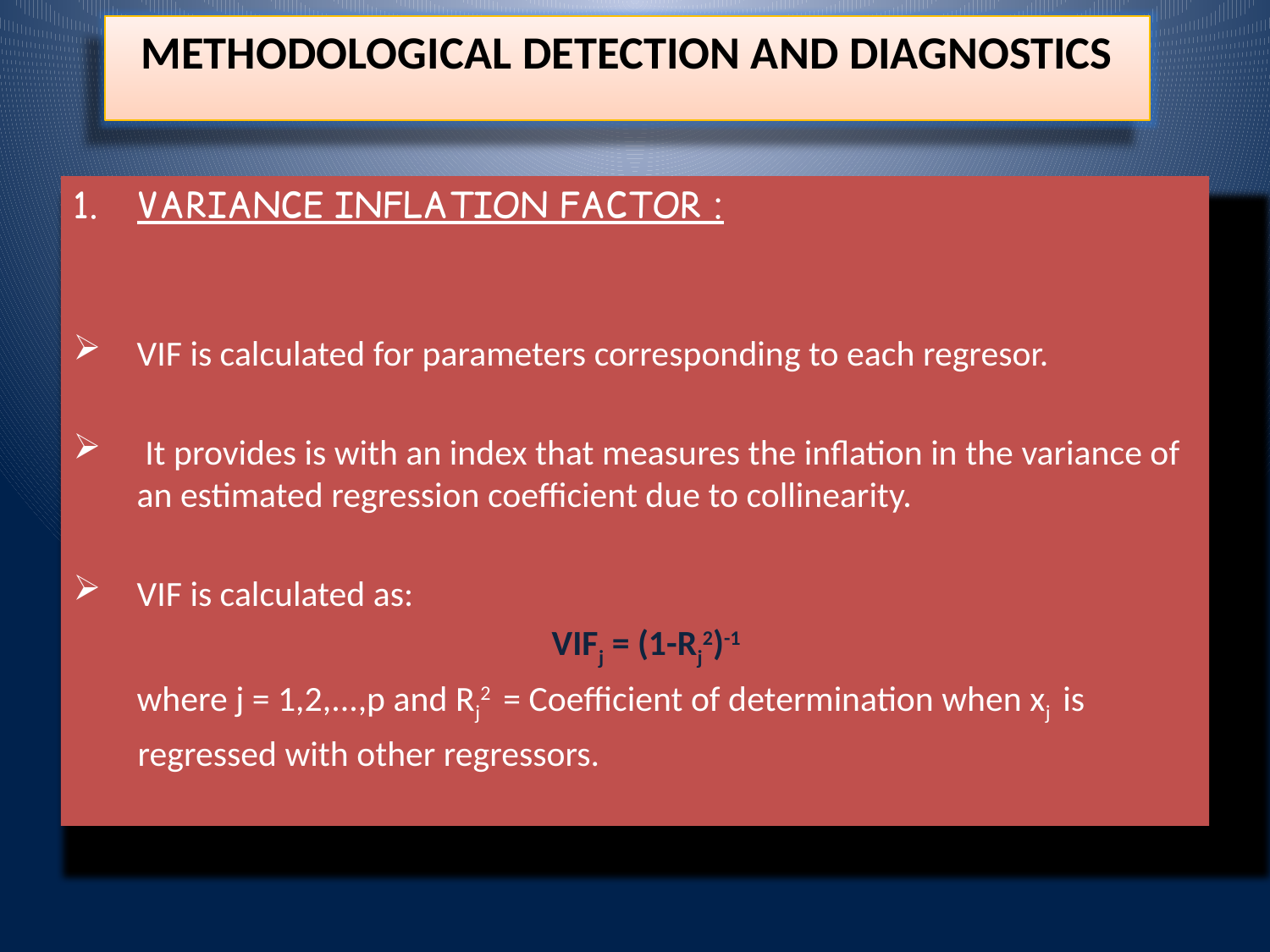

METHODOLOGICAL DETECTION AND DIAGNOSTICS

VARIANCE INFLATION FACTOR :

VIF is calculated for parameters corresponding to each regresor.

 It provides is with an index that measures the inflation in the variance of an estimated regression coefficient due to collinearity.

VIF is calculated as:
        VIFj = (1-Rj2)-1
      where j = 1,2,...,p and Rj2  = Coefficient of determination when xj  is
        regressed with other regressors.